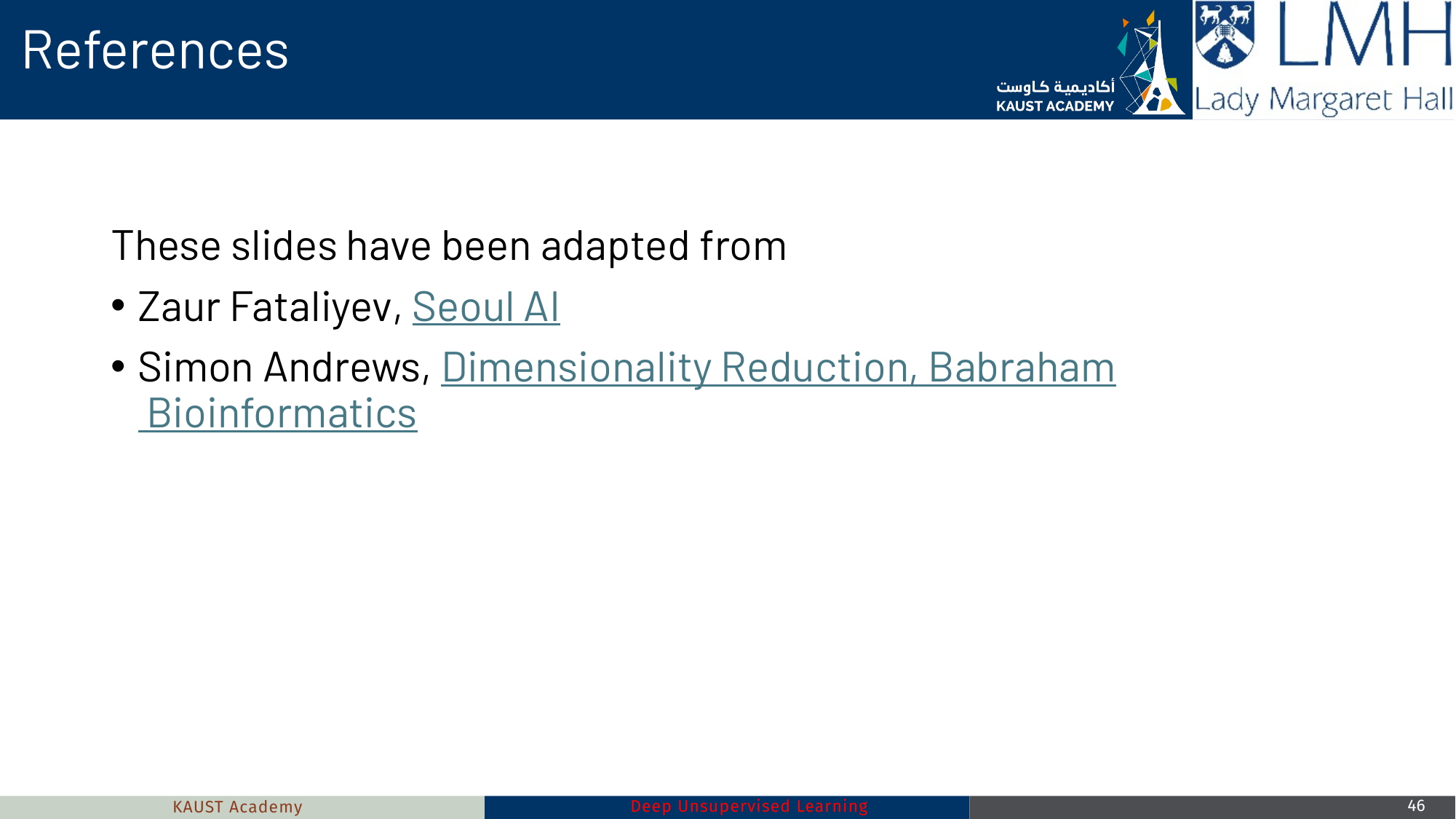

# References
These slides have been adapted from
Zaur Fataliyev, Seoul AI
Simon Andrews, Dimensionality Reduction, Babraham Bioinformatics